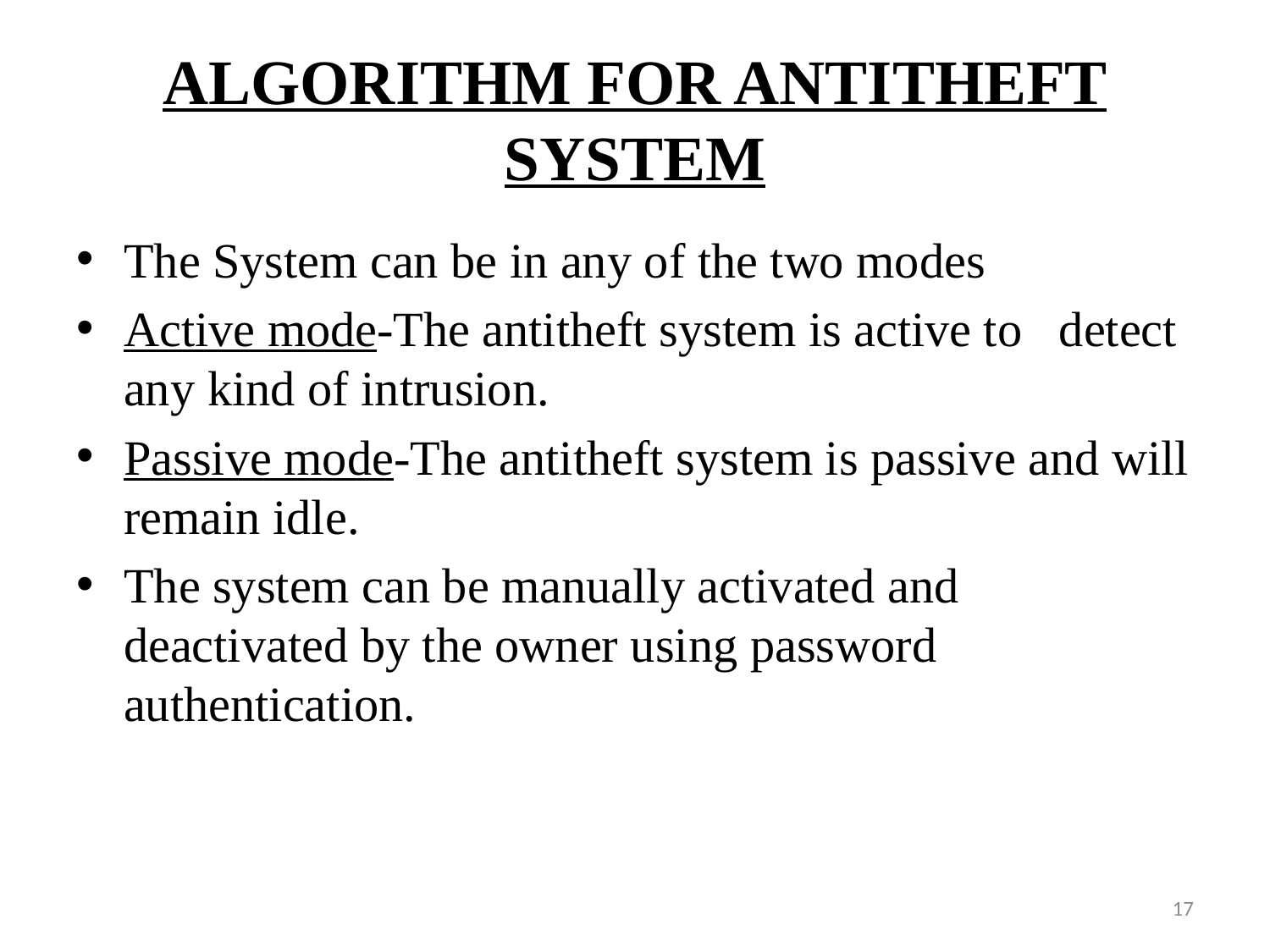

# ALGORITHM FOR ANTITHEFT SYSTEM
The System can be in any of the two modes
Active mode-The antitheft system is active to   detect any kind of intrusion.
Passive mode-The antitheft system is passive and will remain idle.
The system can be manually activated and deactivated by the owner using password authentication.
17